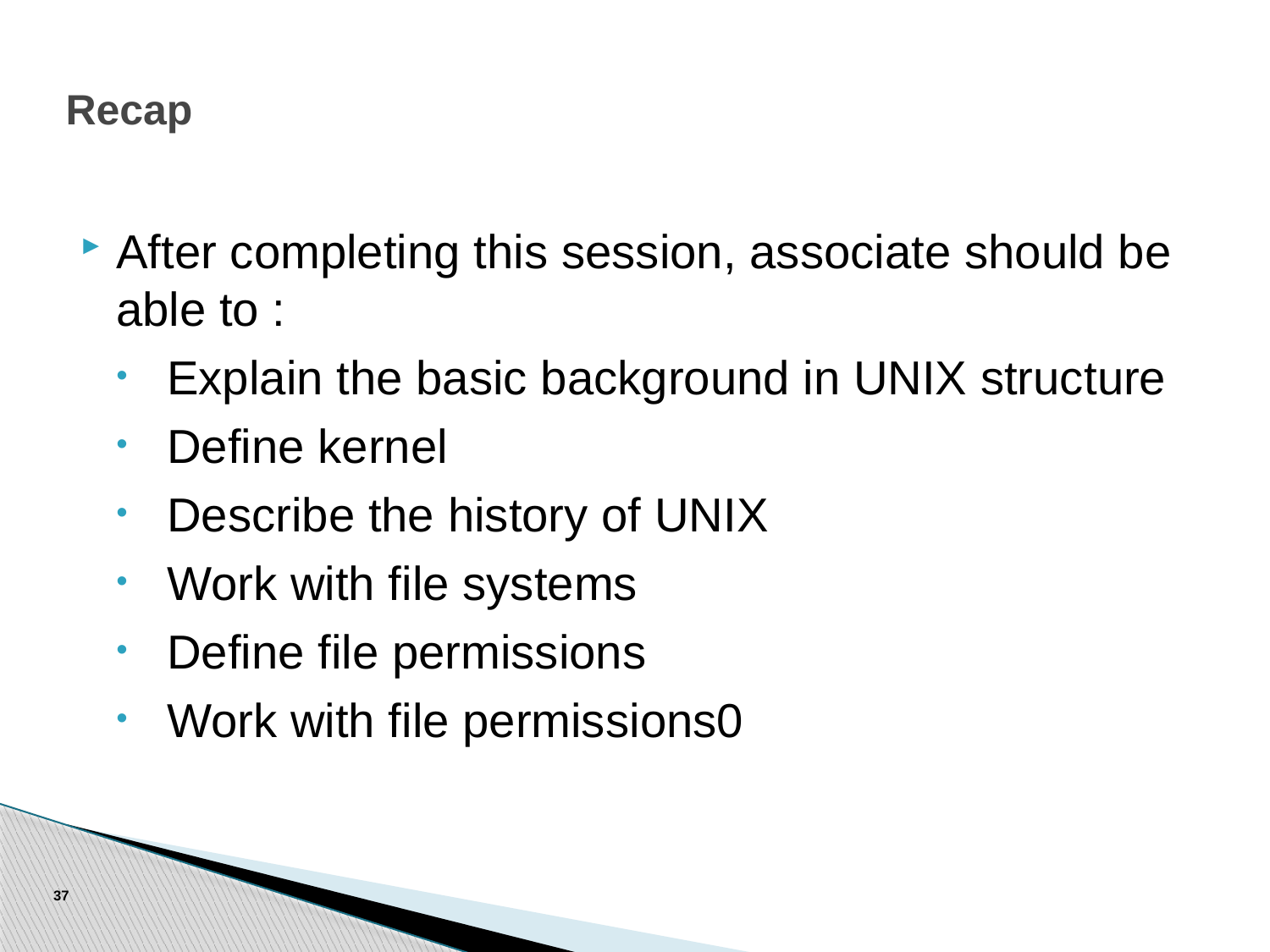

# Recap
After completing this session, associate should be able to :​
Explain the basic background in UNIX structure
Define kernel
Describe the history of UNIX
Work with file systems
Define file permissions
Work with file permissions0
37